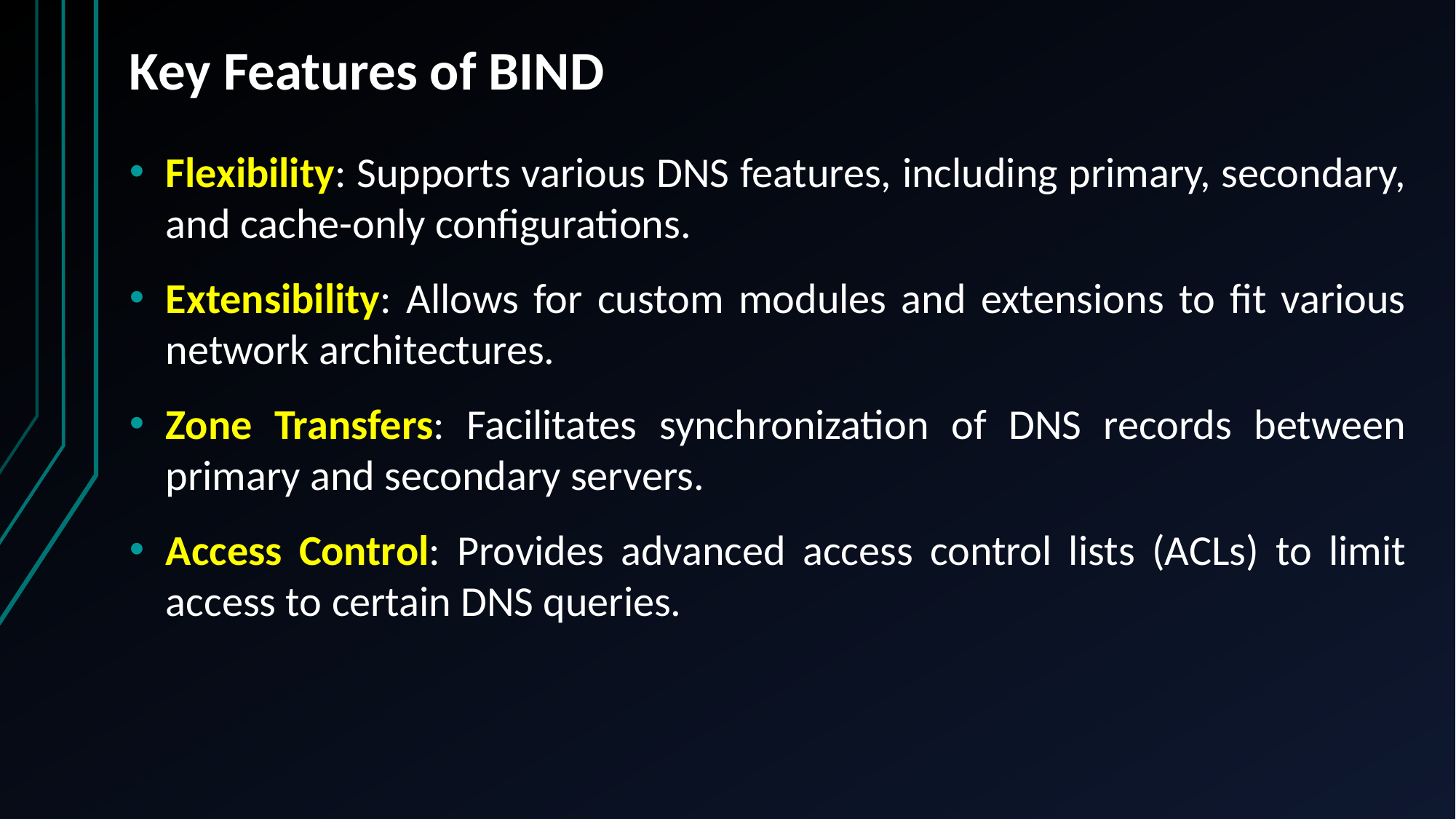

# Key Features of BIND
Flexibility: Supports various DNS features, including primary, secondary, and cache-only configurations.
Extensibility: Allows for custom modules and extensions to fit various network architectures.
Zone Transfers: Facilitates synchronization of DNS records between primary and secondary servers.
Access Control: Provides advanced access control lists (ACLs) to limit access to certain DNS queries.